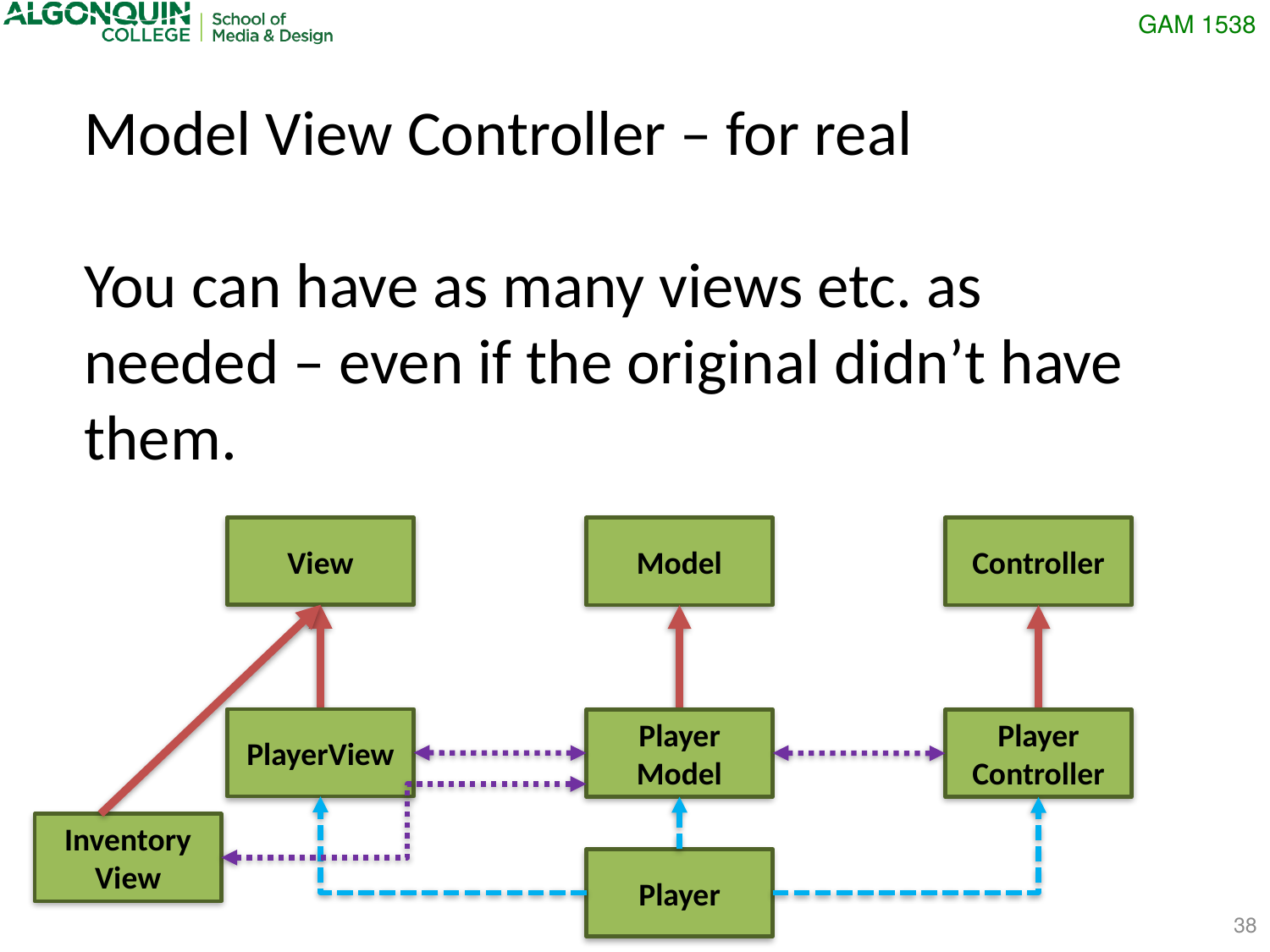

Model View Controller – for real

You can have as many views etc. as needed – even if the original didn’t have them.
View
Model
Controller
PlayerView
Player
Model
Player
Controller
Inventory
View
Player
38